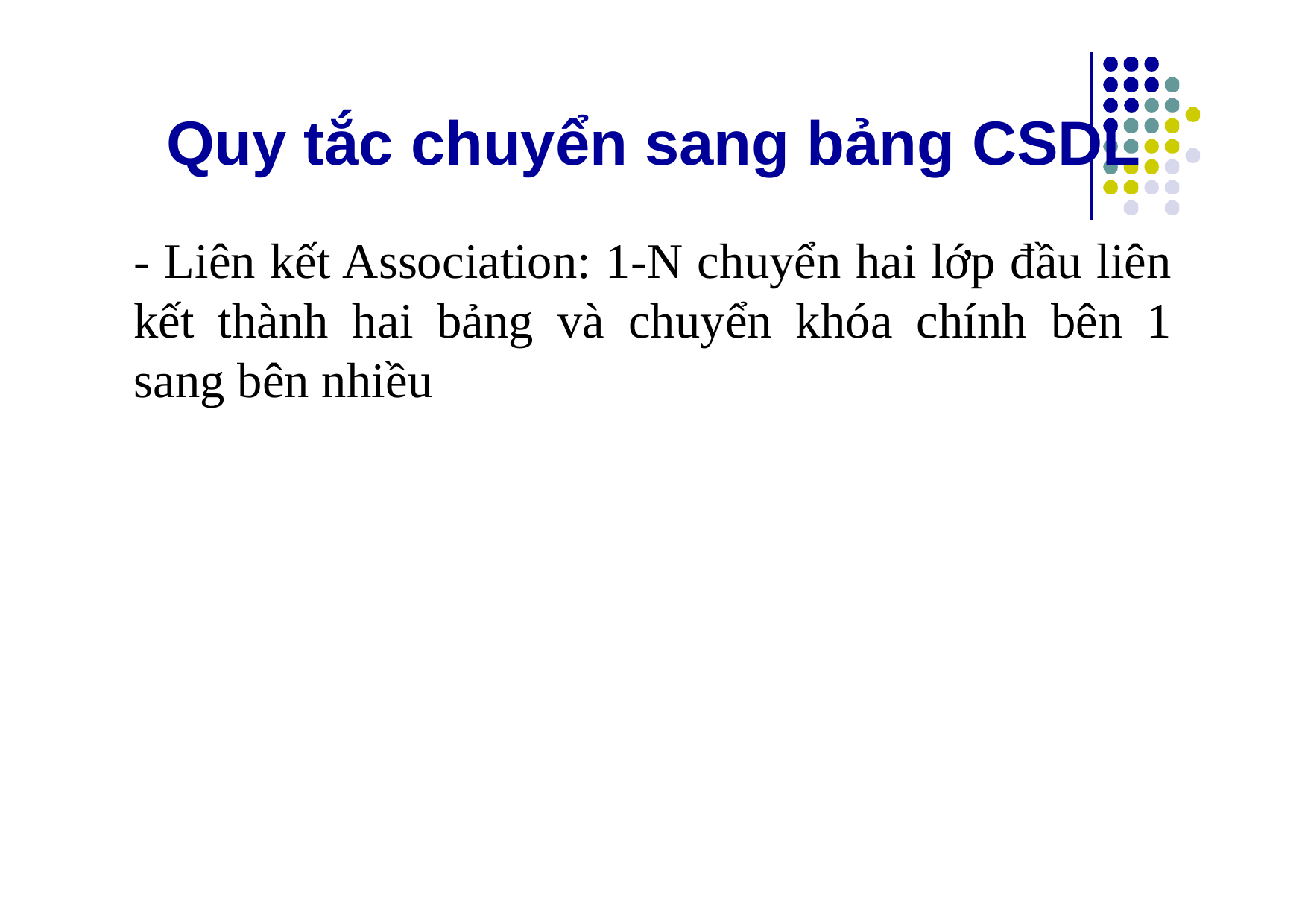

# Quy tắc chuyển sang bảng CSDL
- Liên kết Association: 1-N chuyển hai lớp đầu liên kết thành hai bảng và chuyển khóa chính bên 1 sang bên nhiều